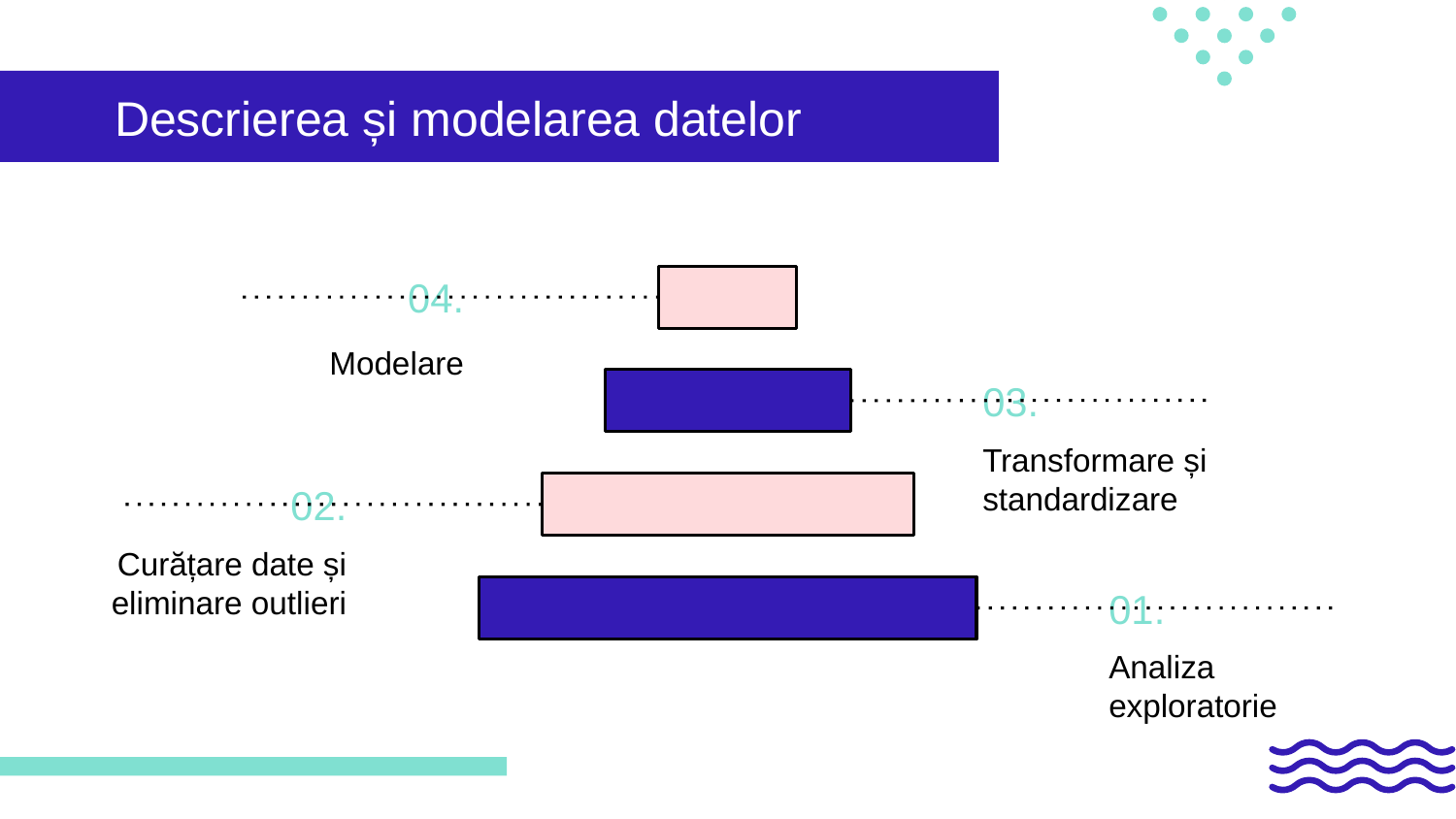

# Descrierea și modelarea datelor

04.
Modelare

03.
Transformare și standardizare

02.
Curățare date și eliminare outlieri

01.
Analiza exploratorie